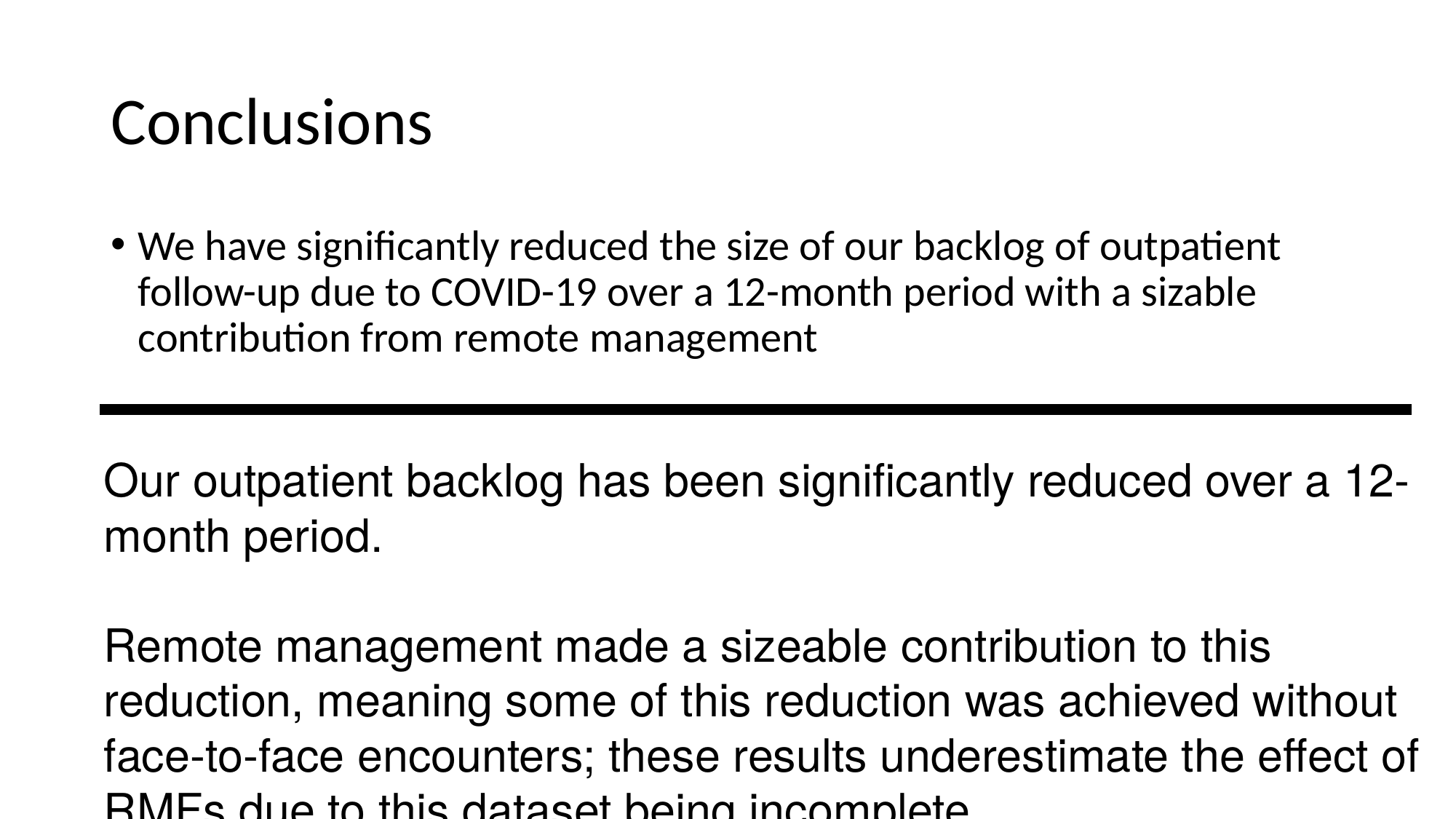

# Conclusions
We have significantly reduced the size of our backlog of outpatient follow-up due to COVID-19 over a 12-month period with a sizable contribution from remote management

Our outpatient backlog has been significantly reduced over a 12-month period.

Remote management made a sizeable contribution to this reduction, meaning some of this reduction was achieved without face-to-face encounters; these results underestimate the effect of RMFs due to this dataset being incomplete

1956 RMFs completed in a 6-month period shows robust integration of our RMFs into outpatient services disrupted by COVID-19 and provides evidence for remote management as a useful tool in outpatient management, with relevance to areas such as Patient Initiated follow-up pathways.

Further work is needed to clarify where remote management is best deployed and which patient groups benefit most from this.